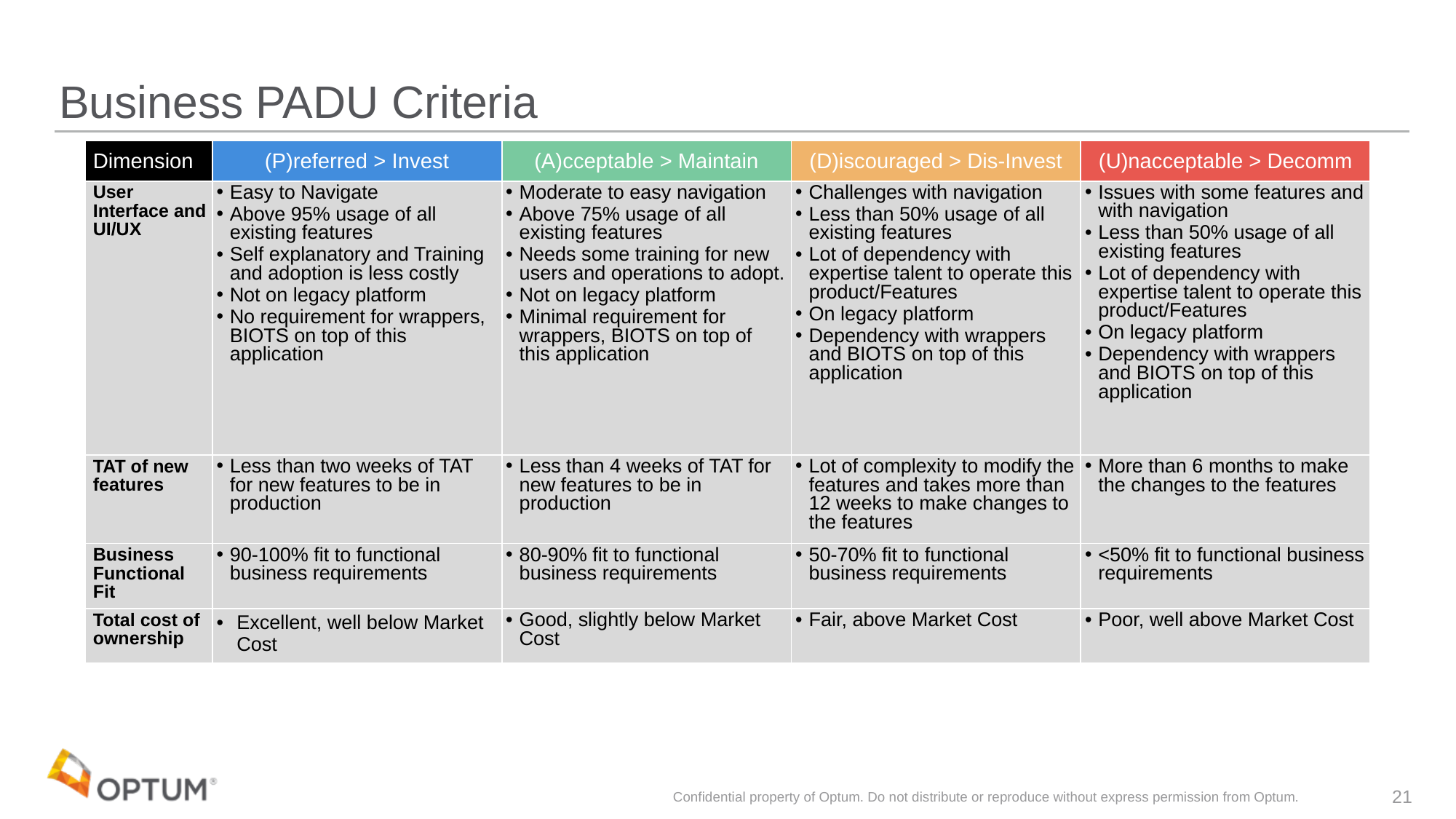

# Business PADU Criteria
| Dimension | (P)referred > Invest | (A)cceptable > Maintain | (D)iscouraged > Dis-Invest | (U)nacceptable > Decomm |
| --- | --- | --- | --- | --- |
| User Interface and UI/UX | Easy to Navigate Above 95% usage of all existing features Self explanatory and Training and adoption is less costly Not on legacy platform No requirement for wrappers, BIOTS on top of this application | Moderate to easy navigation Above 75% usage of all existing features Needs some training for new users and operations to adopt. Not on legacy platform Minimal requirement for wrappers, BIOTS on top of this application | Challenges with navigation Less than 50% usage of all existing features Lot of dependency with expertise talent to operate this product/Features On legacy platform Dependency with wrappers and BIOTS on top of this application | Issues with some features and with navigation Less than 50% usage of all existing features Lot of dependency with expertise talent to operate this product/Features On legacy platform Dependency with wrappers and BIOTS on top of this application |
| TAT of new features | Less than two weeks of TAT for new features to be in production | Less than 4 weeks of TAT for new features to be in production | Lot of complexity to modify the features and takes more than 12 weeks to make changes to the features | More than 6 months to make the changes to the features |
| Business Functional Fit | 90-100% fit to functional business requirements | 80-90% fit to functional business requirements | 50-70% fit to functional business requirements | <50% fit to functional business requirements |
| Total cost of ownership | Excellent, well below Market Cost | Good, slightly below Market Cost | Fair, above Market Cost | Poor, well above Market Cost |
Confidential property of Optum. Do not distribute or reproduce without express permission from Optum.
21